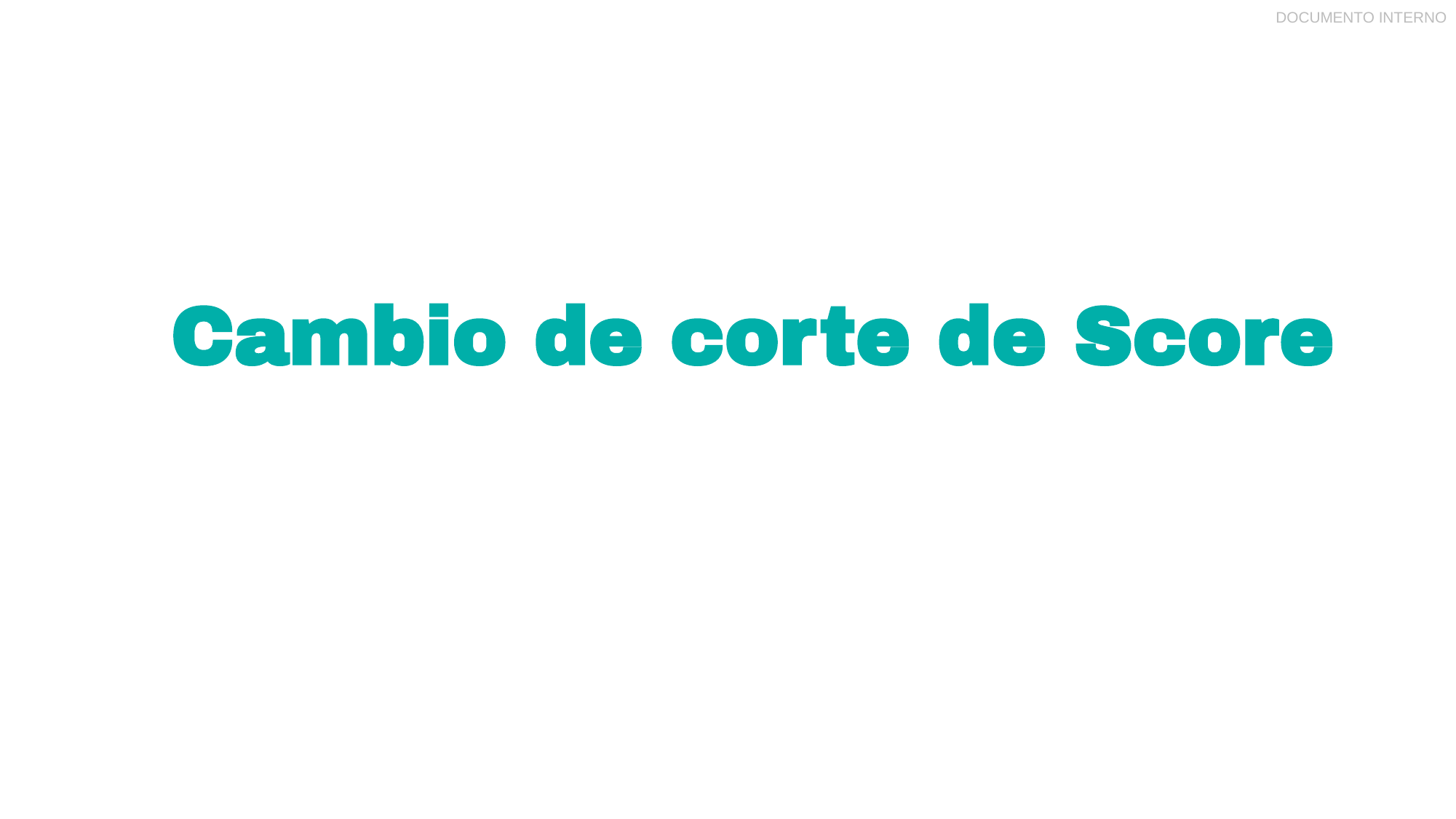

# Cambio de corte de Score
49101.53